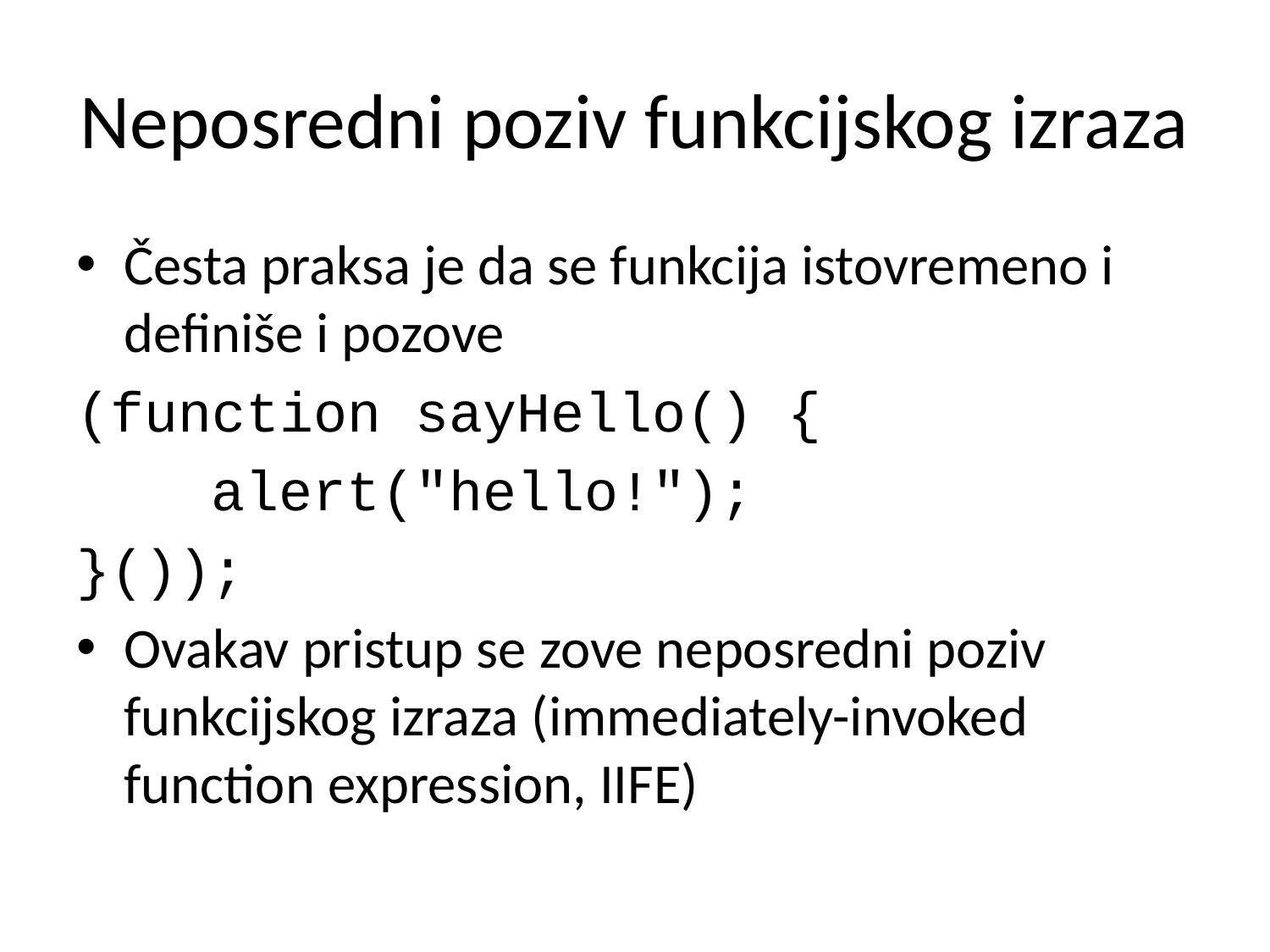

# Neposredni poziv funkcijskog izraza
Česta praksa je da se funkcija istovremeno i definiše i pozove
(function sayHello() {
    alert("hello!");
}());
Ovakav pristup se zove neposredni poziv funkcijskog izraza (immediately-invoked function expression, IIFE)